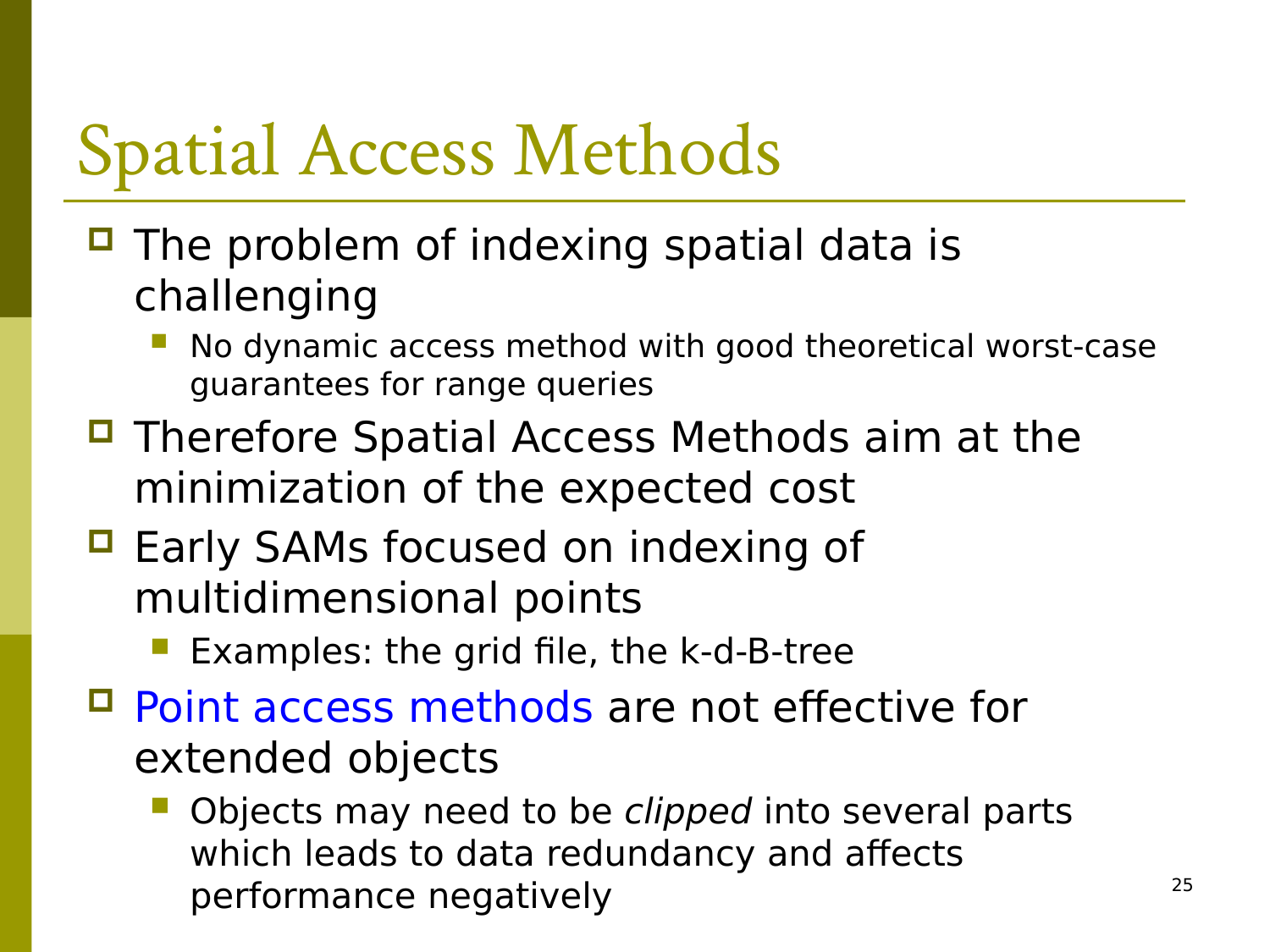

# Spatial Access Methods
The problem of indexing spatial data is challenging
No dynamic access method with good theoretical worst-case guarantees for range queries
Therefore Spatial Access Methods aim at the minimization of the expected cost
Early SAMs focused on indexing of multidimensional points
Examples: the grid file, the k-d-B-tree
Point access methods are not effective for extended objects
Objects may need to be clipped into several parts which leads to data redundancy and affects performance negatively
25